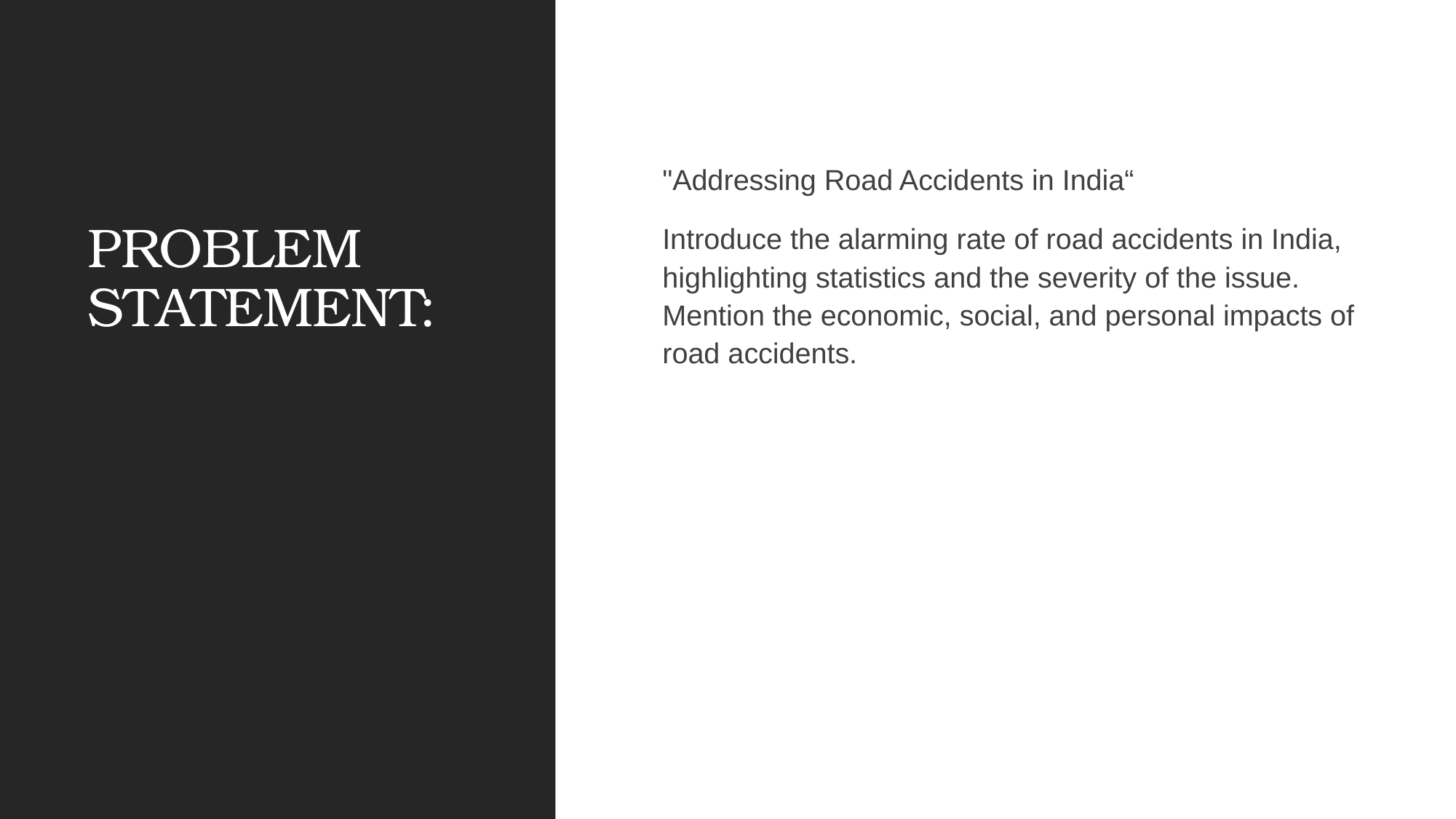

# PROBLEM STATEMENT:

"Addressing Road Accidents in India“
Introduce the alarming rate of road accidents in India, highlighting statistics and the severity of the issue. Mention the economic, social, and personal impacts of road accidents.